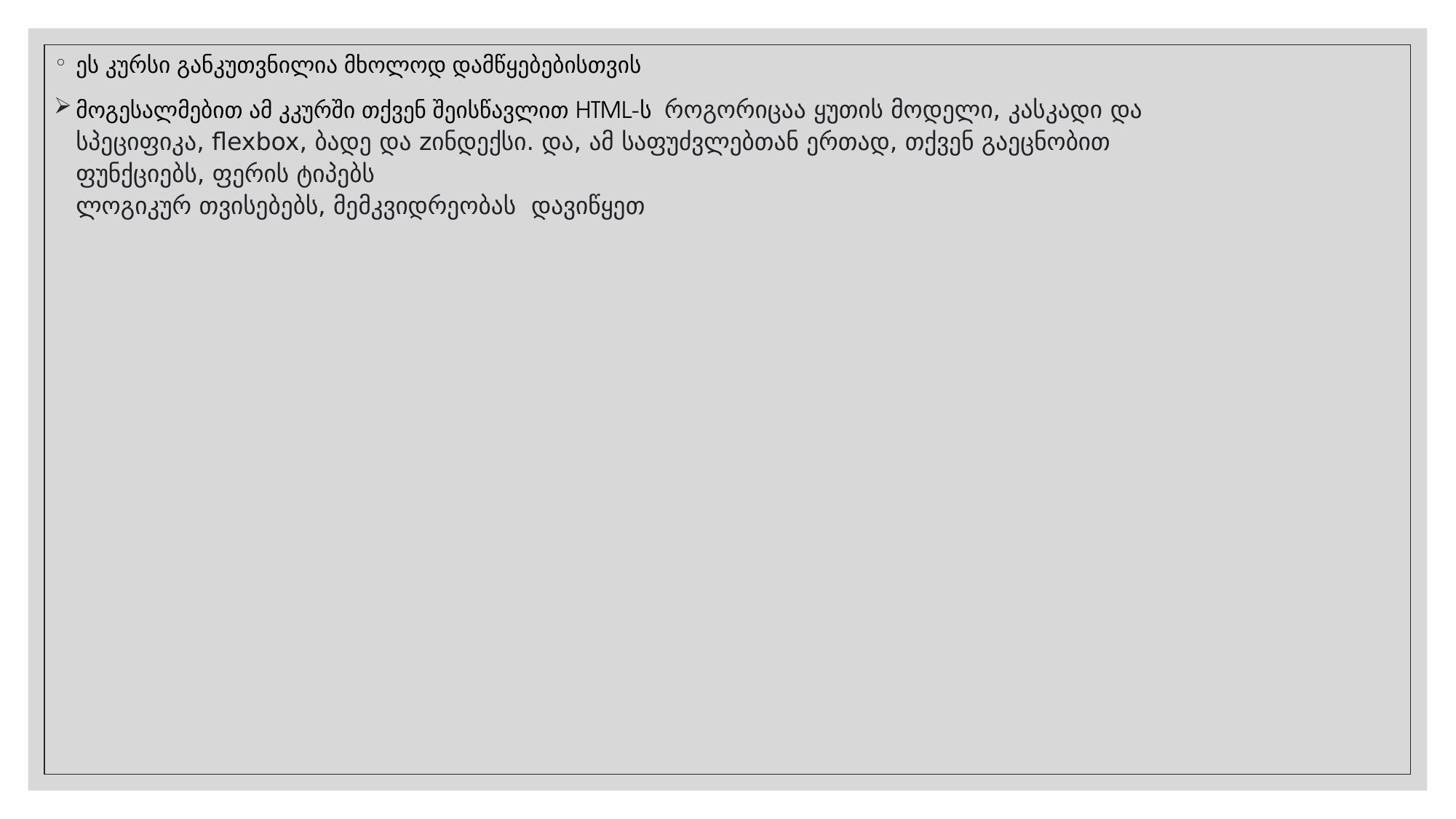

ეს კურსი განკუთვნილია მხოლოდ დამწყებებისთვის
მოგესალმებით ამ კკურში თქვენ შეისწავლით HTML-ს  როგორიცაა ყუთის მოდელი, კასკადი და სპეციფიკა, flexbox, ბადე და zინდექსი. და, ამ საფუძვლებთან ერთად, თქვენ გაეცნობით ფუნქციებს, ფერის ტიპებს
ლოგიკურ თვისებებს, მემკვიდრეობას  დავიწყეთ